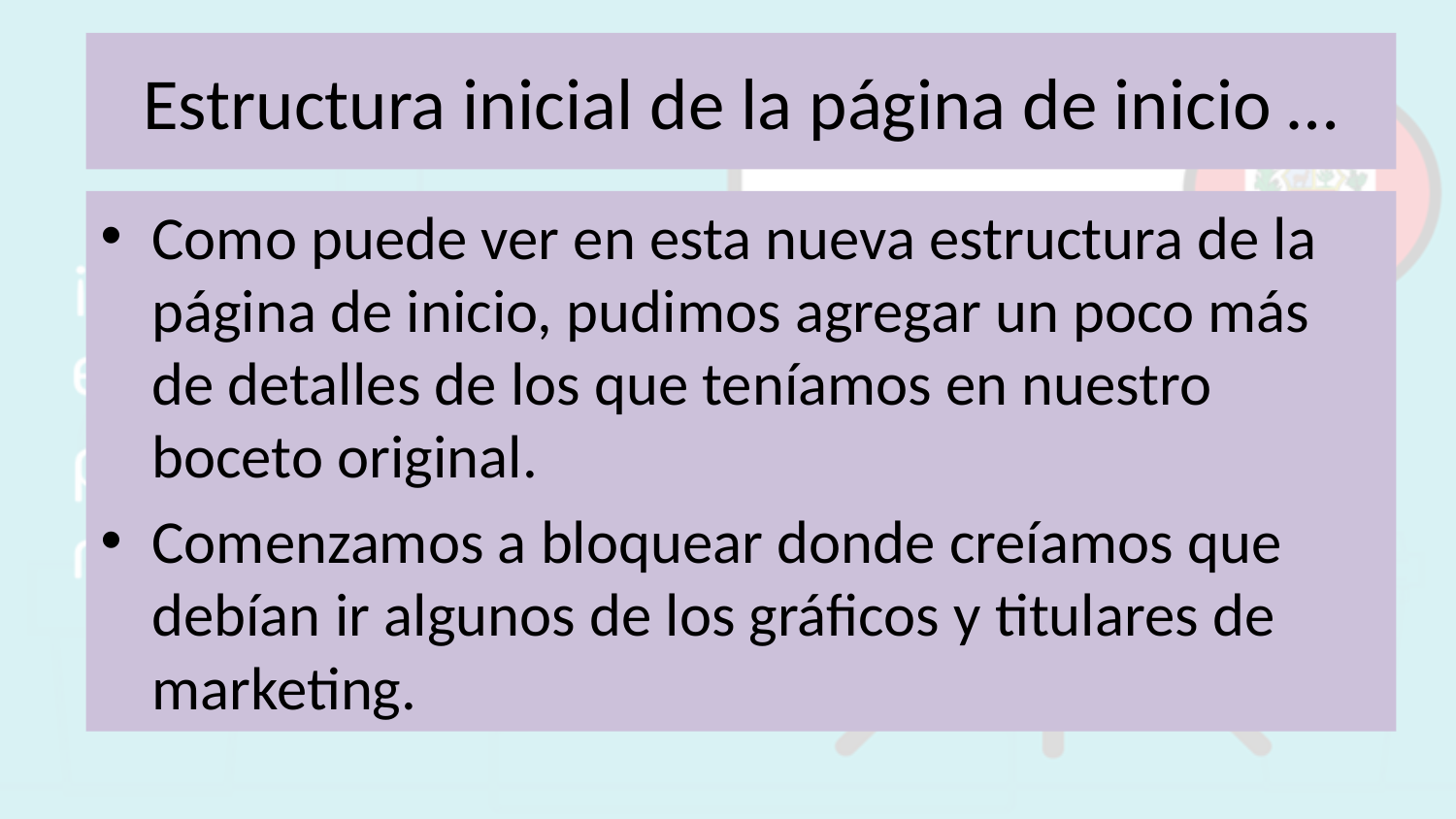

# Estructura inicial de la página de inicio …
Como puede ver en esta nueva estructura de la página de inicio, pudimos agregar un poco más de detalles de los que teníamos en nuestro boceto original.
Comenzamos a bloquear donde creíamos que debían ir algunos de los gráficos y titulares de marketing.